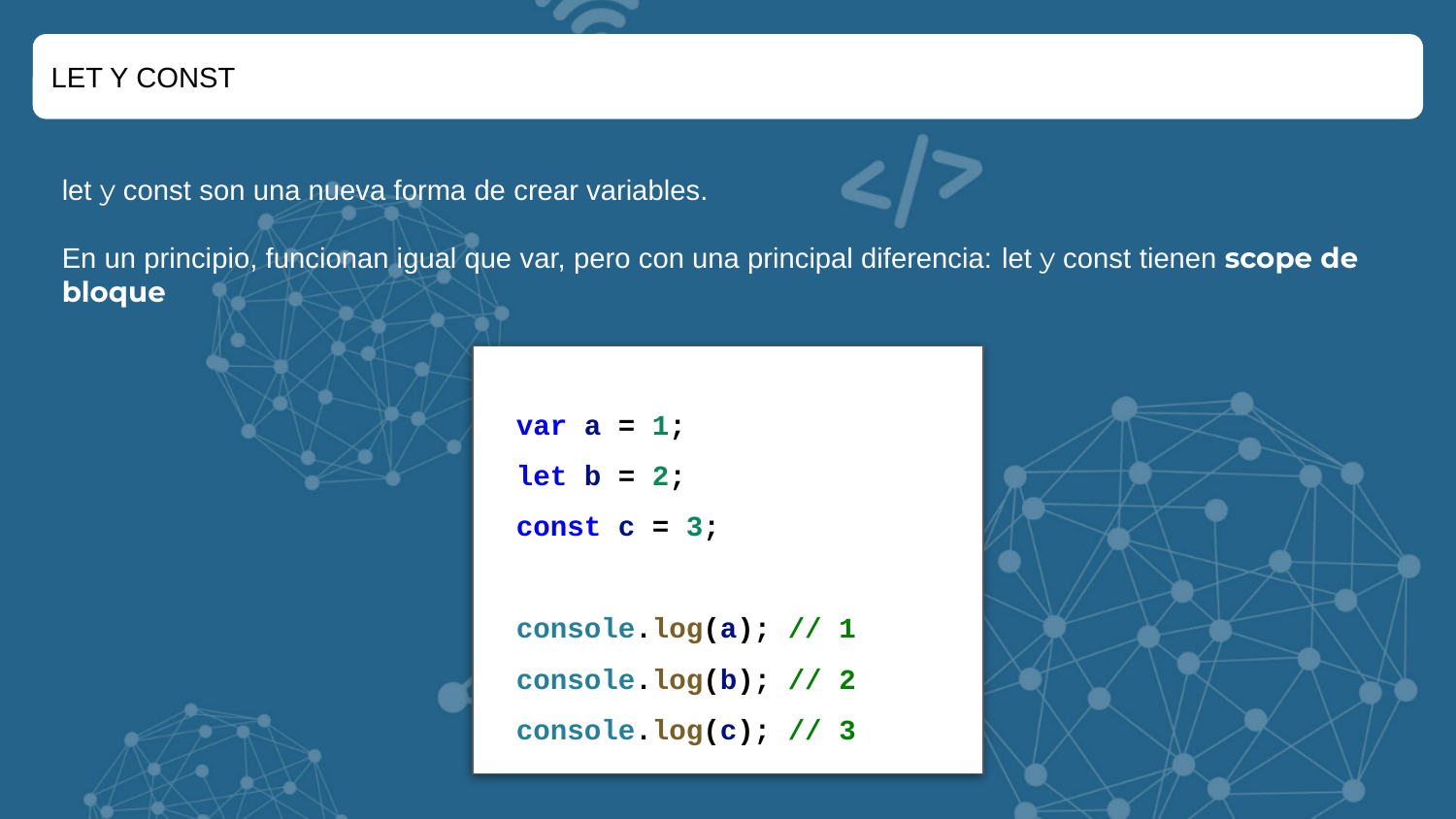

LET Y CONST
let y const son una nueva forma de crear variables.

En un principio, funcionan igual que var, pero con una principal diferencia: let y const tienen scope de bloque
var a = 1;
let b = 2;
const c = 3;

console.log(a); // 1
console.log(b); // 2
console.log(c); // 3